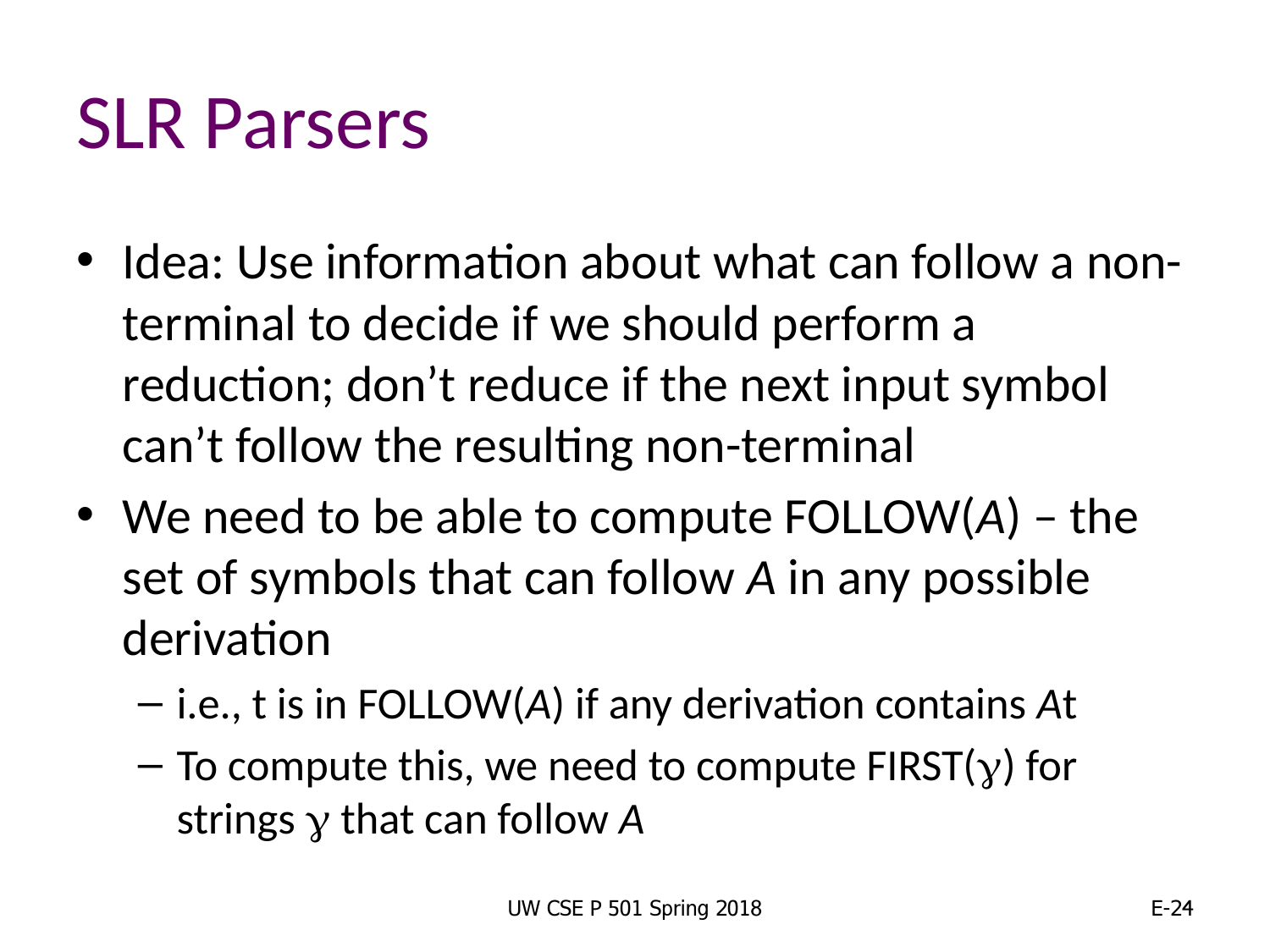

# SLR Parsers
Idea: Use information about what can follow a non-terminal to decide if we should perform a reduction; don’t reduce if the next input symbol can’t follow the resulting non-terminal
We need to be able to compute FOLLOW(A) – the set of symbols that can follow A in any possible derivation
i.e., t is in FOLLOW(A) if any derivation contains At
To compute this, we need to compute FIRST(γ) for strings γ that can follow A
UW CSE P 501 Spring 2018
E-24